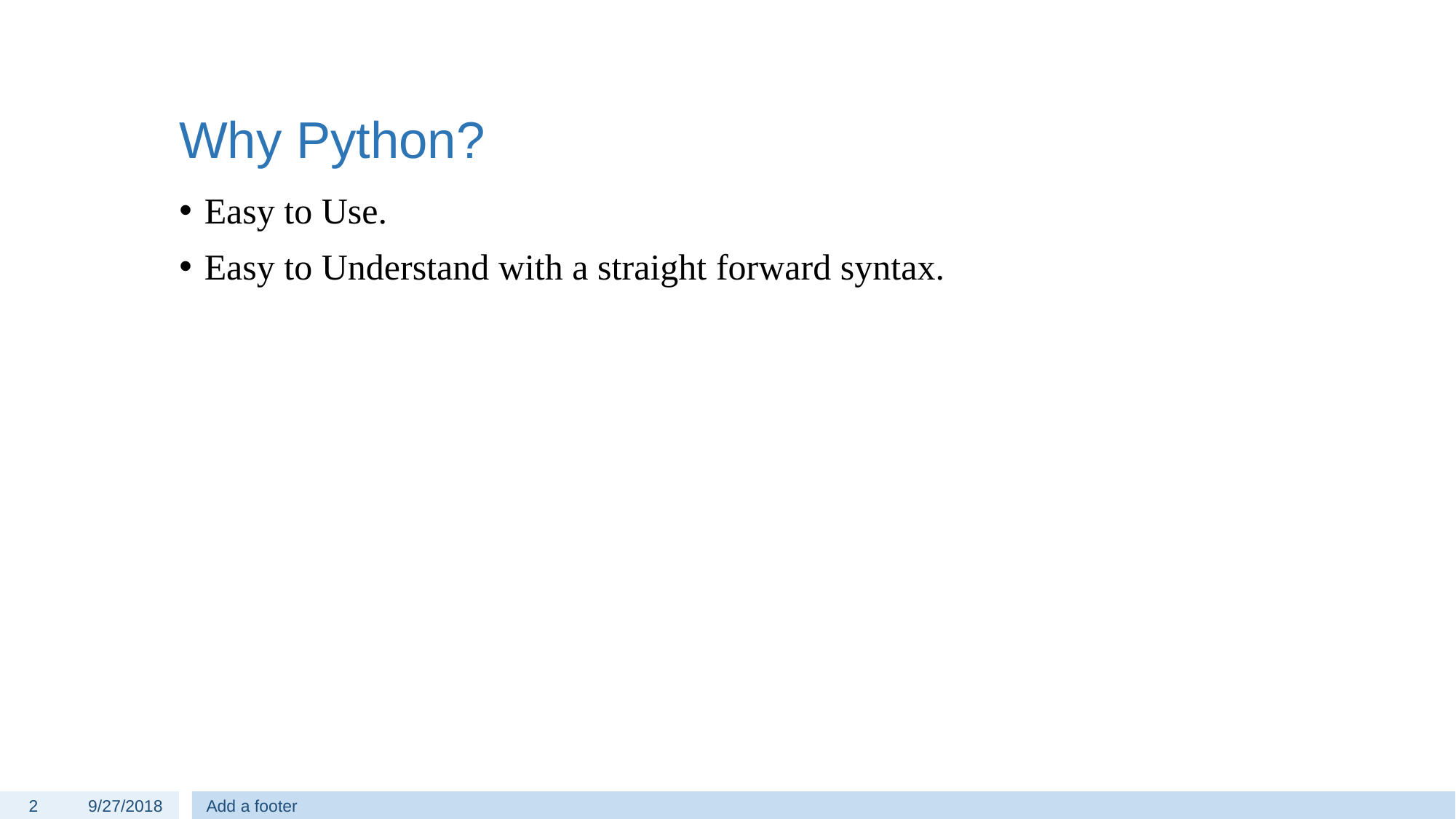

# Why Python?
Easy to Use.
Easy to Understand with a straight forward syntax.
2
9/27/2018
Add a footer